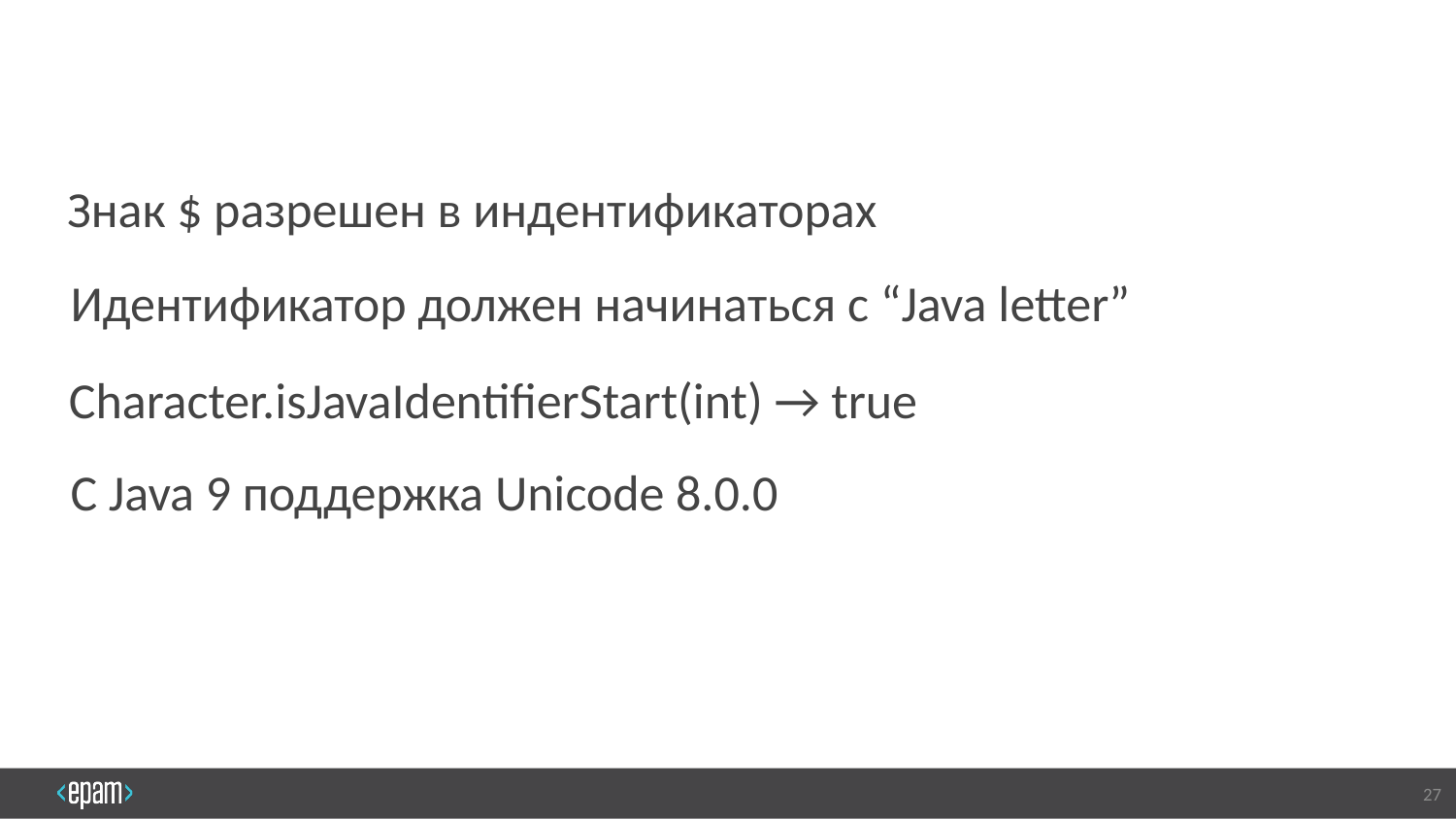

Знак $ разрешен в индентификаторах

Идентификатор должен начинаться с “Java letter”
Character.isJavaIdentifierStart(int) → true

С Java 9 поддержка Unicode 8.0.0
27